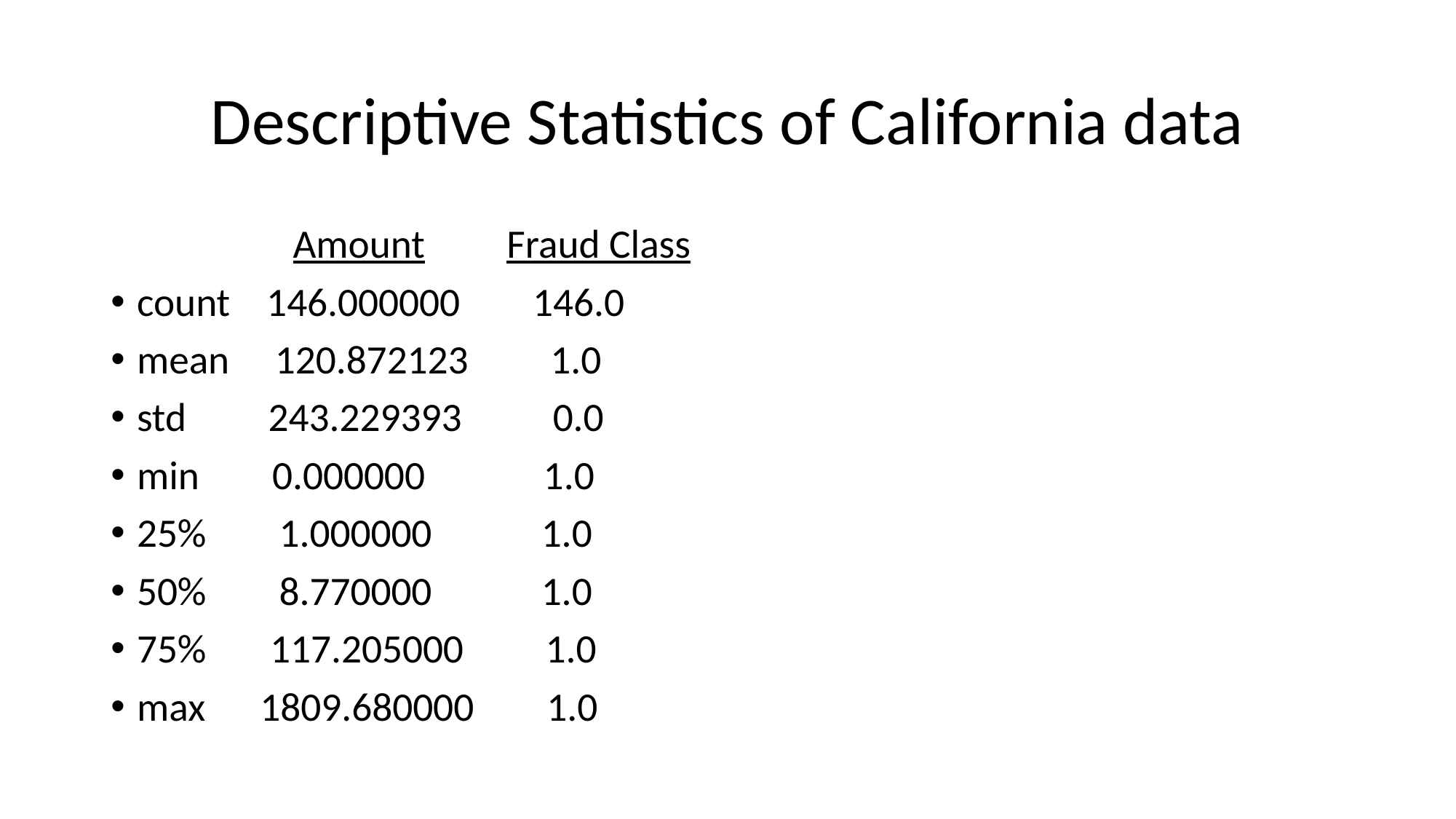

# Descriptive Statistics of California data
                    Amount         Fraud Class
count    146.000000        146.0
mean     120.872123         1.0
std         243.229393          0.0
min        0.000000             1.0
25%        1.000000            1.0
50%        8.770000            1.0
75%       117.205000         1.0
max      1809.680000        1.0